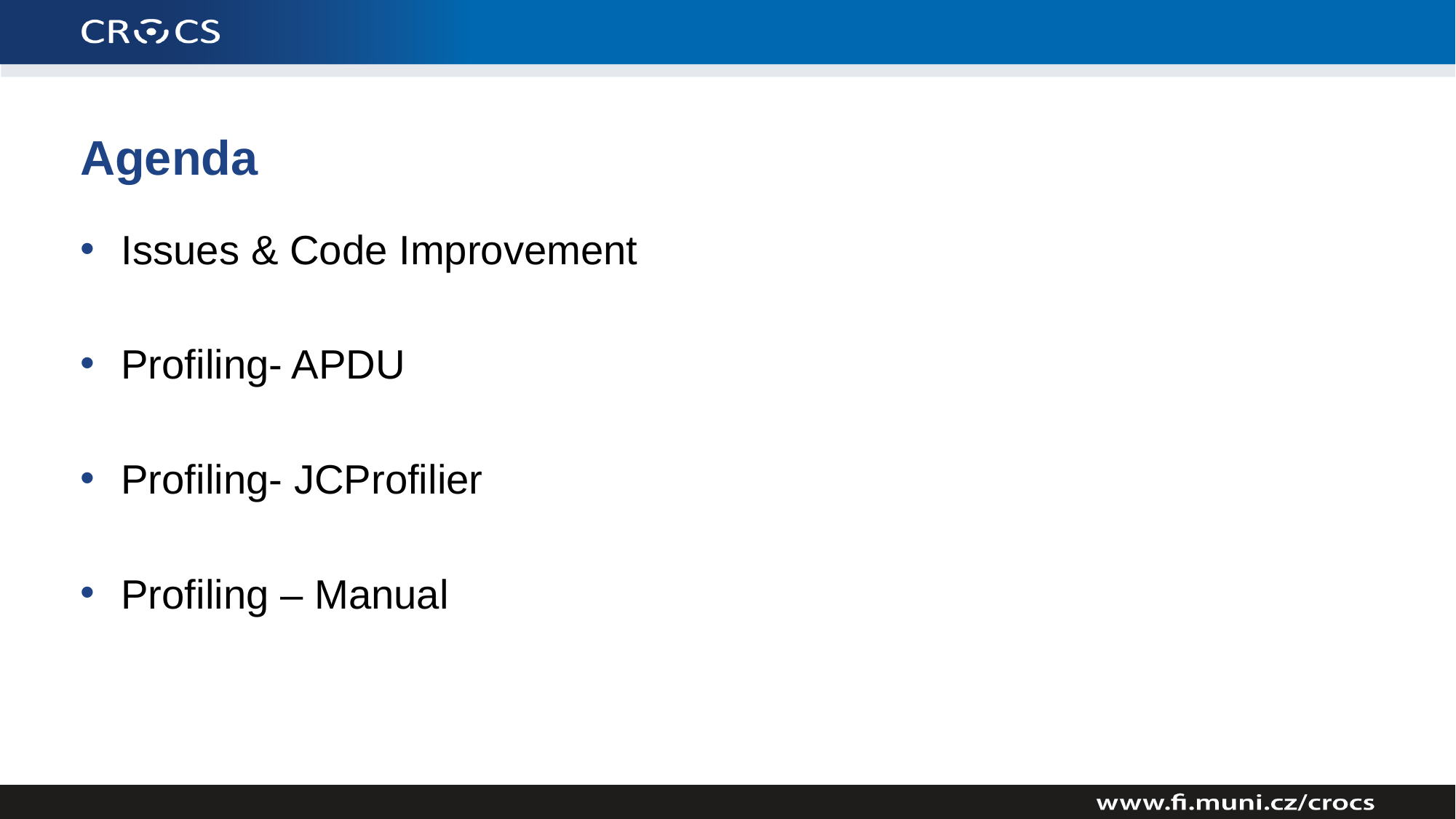

# Agenda
Issues & Code Improvement

Profiling- APDU

Profiling- JCProfilier

Profiling – Manual